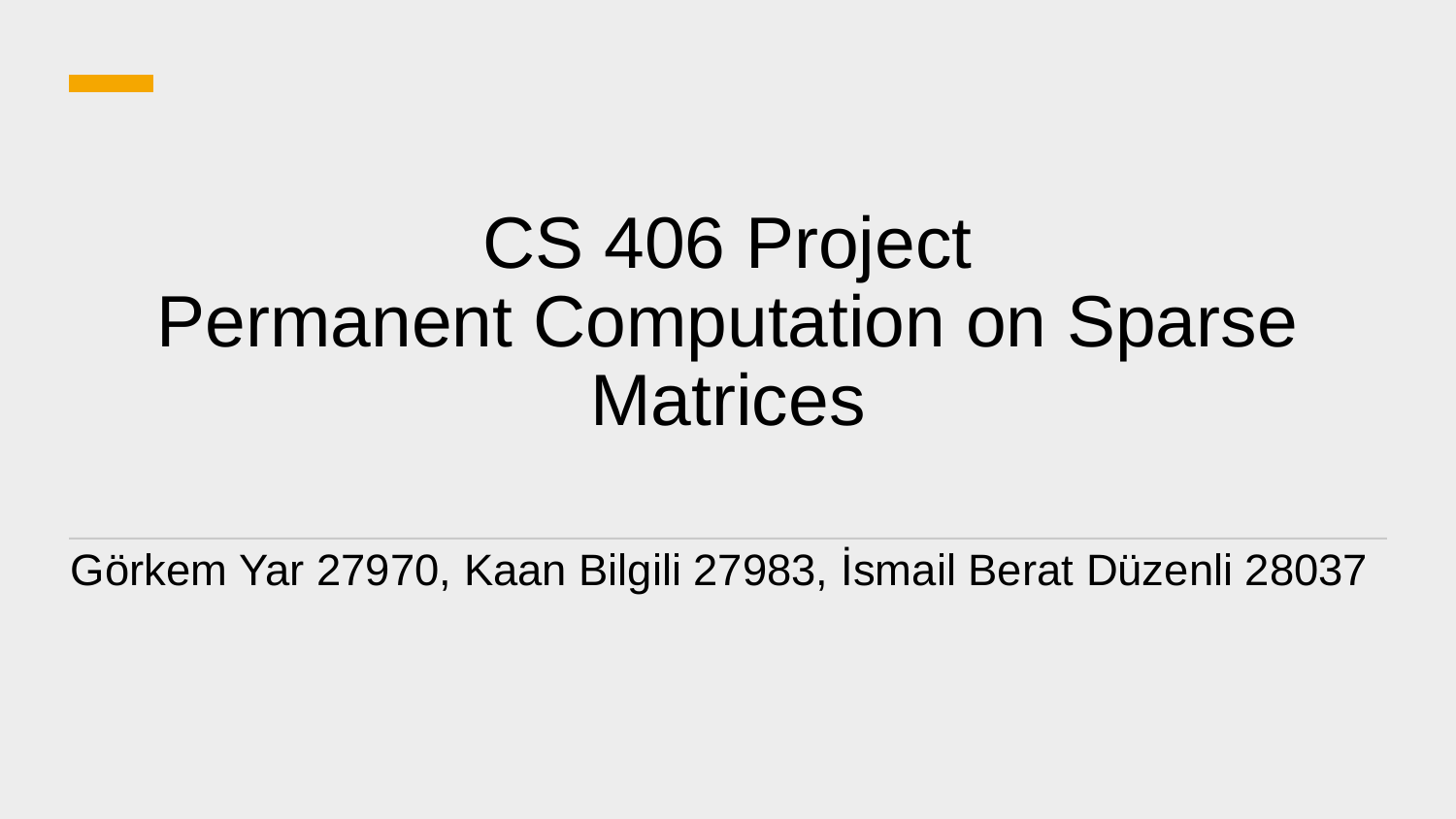

# CS 406 Project
Permanent Computation on Sparse Matrices
Görkem Yar 27970, Kaan Bilgili 27983, İsmail Berat Düzenli 28037